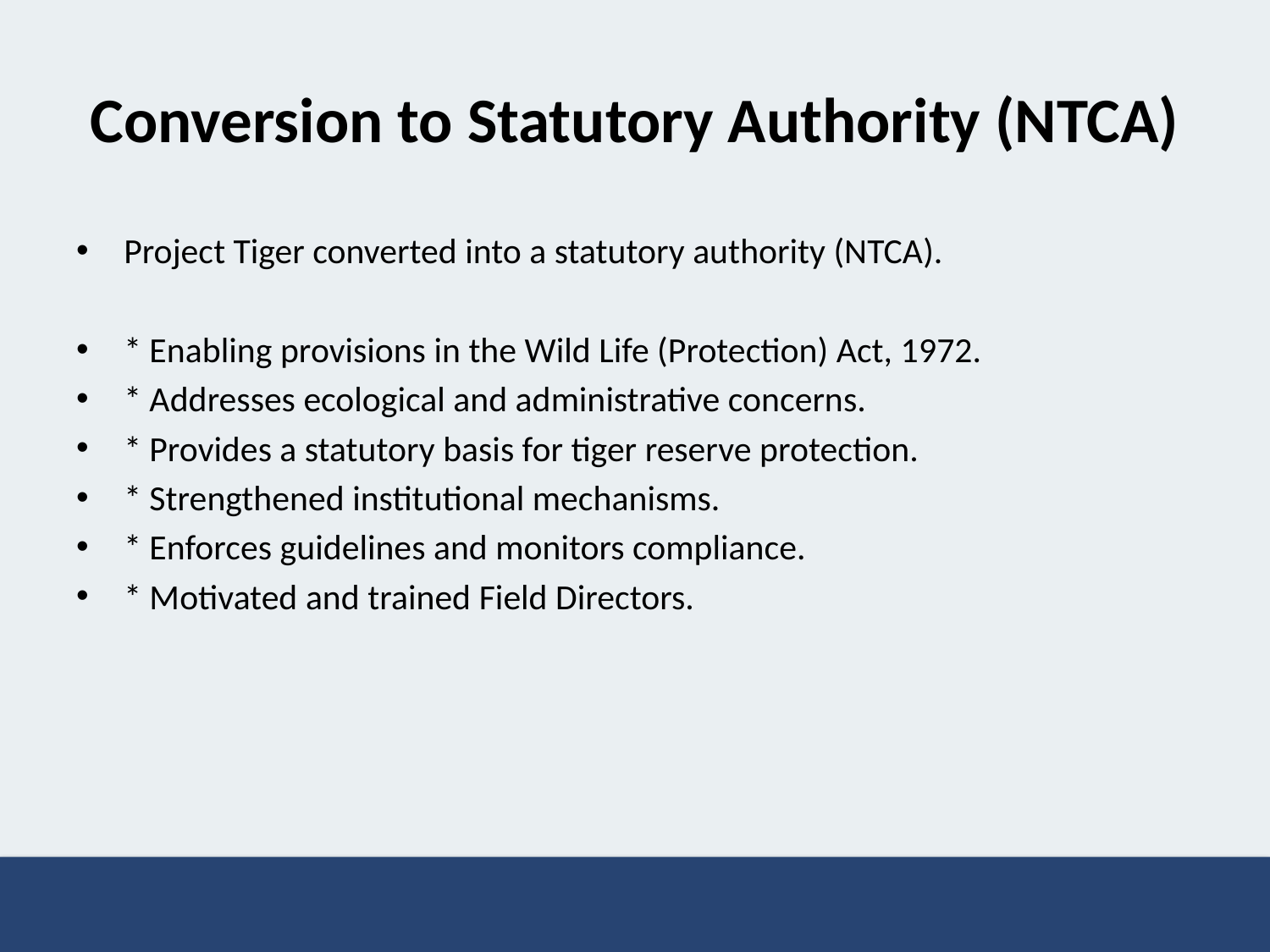

# Conversion to Statutory Authority (NTCA)
Project Tiger converted into a statutory authority (NTCA).

* Enabling provisions in the Wild Life (Protection) Act, 1972.
* Addresses ecological and administrative concerns.
* Provides a statutory basis for tiger reserve protection.
* Strengthened institutional mechanisms.
* Enforces guidelines and monitors compliance.
* Motivated and trained Field Directors.